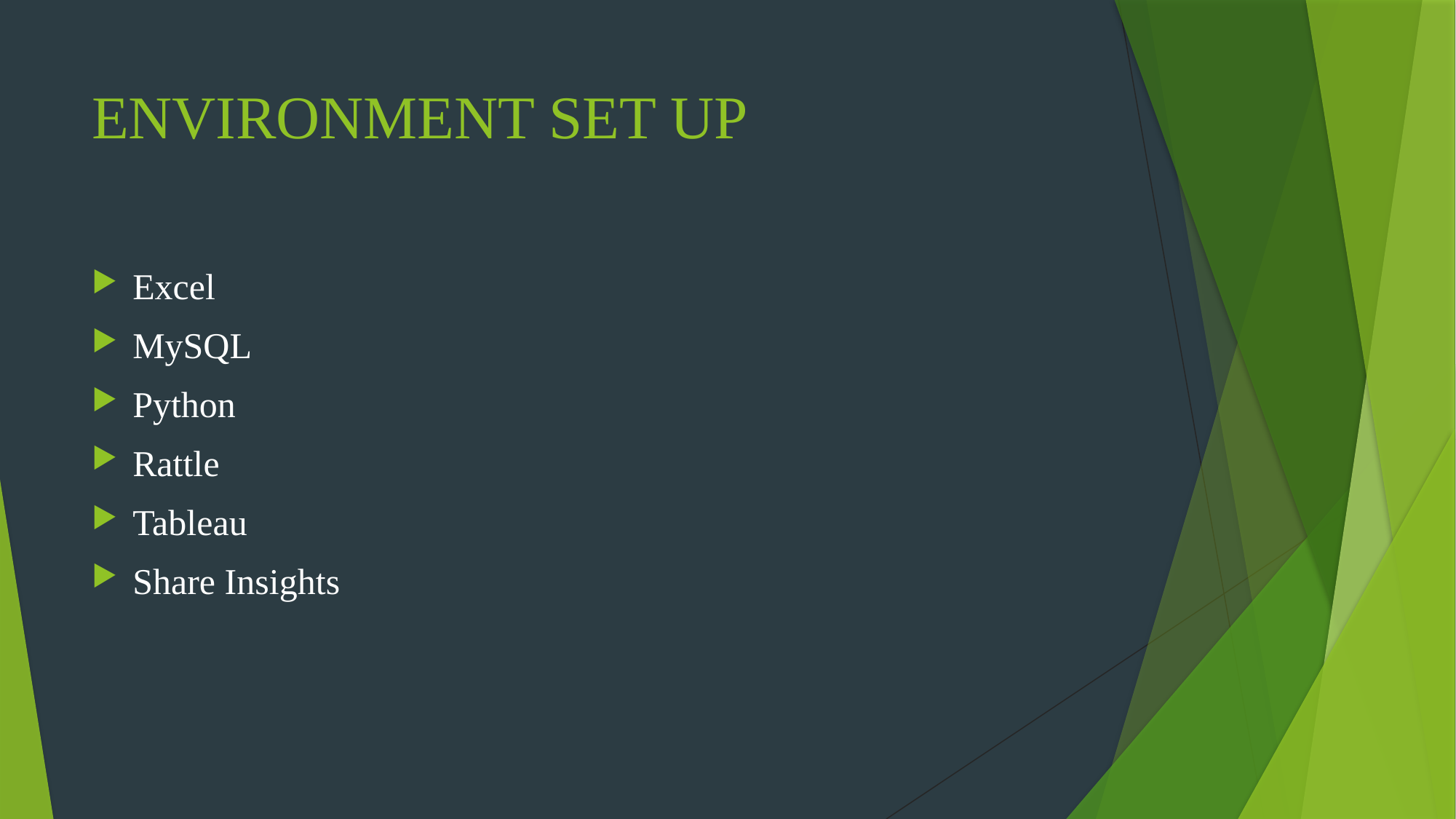

# ENVIRONMENT SET UP
Excel
MySQL
Python
Rattle
Tableau
Share Insights